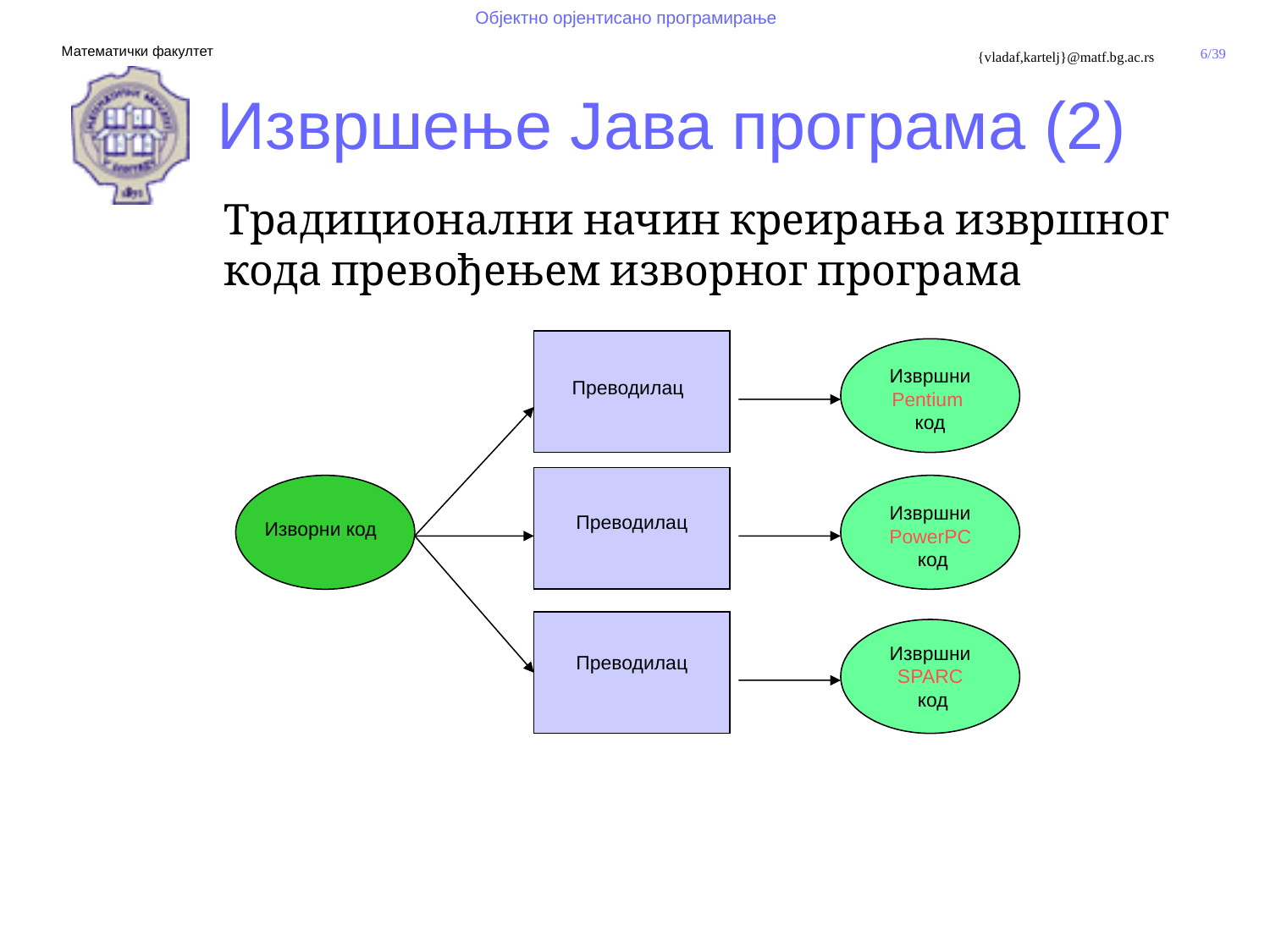

Извршење Јава програма (2)
Традиционални начин креирања извршног кода превођењем изворног програма

Извршни Pentium
код
Преводилац

Извршни PowerPC
 код
Преводилац
Изворни код

Извршни SPARC
 код
Преводилац